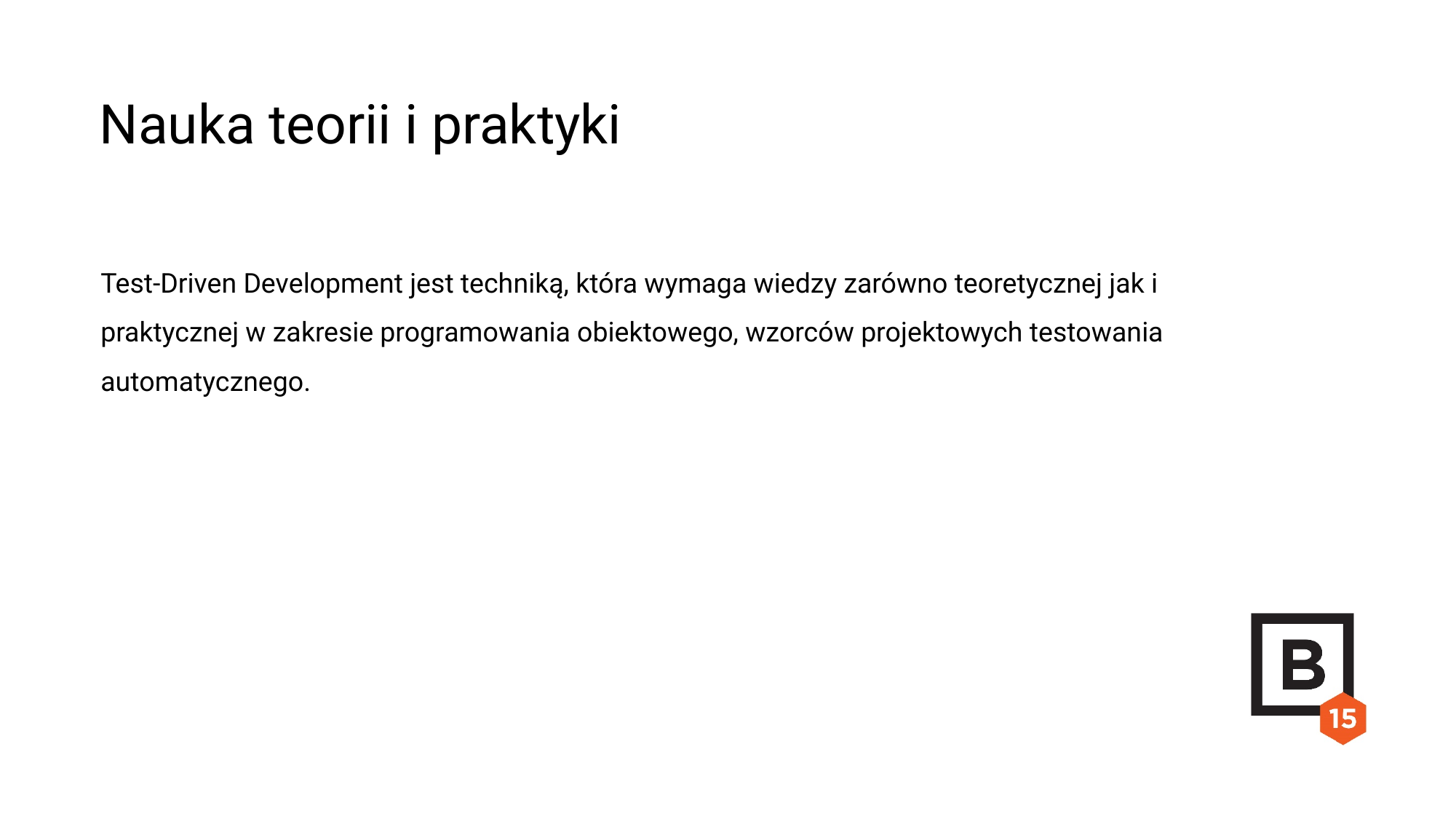

Nauka teorii i praktyki

Test-Driven Development jest techniką, która wymaga wiedzy zarówno teoretycznej jak i praktycznej w zakresie programowania obiektowego, wzorców projektowych testowania automatycznego.